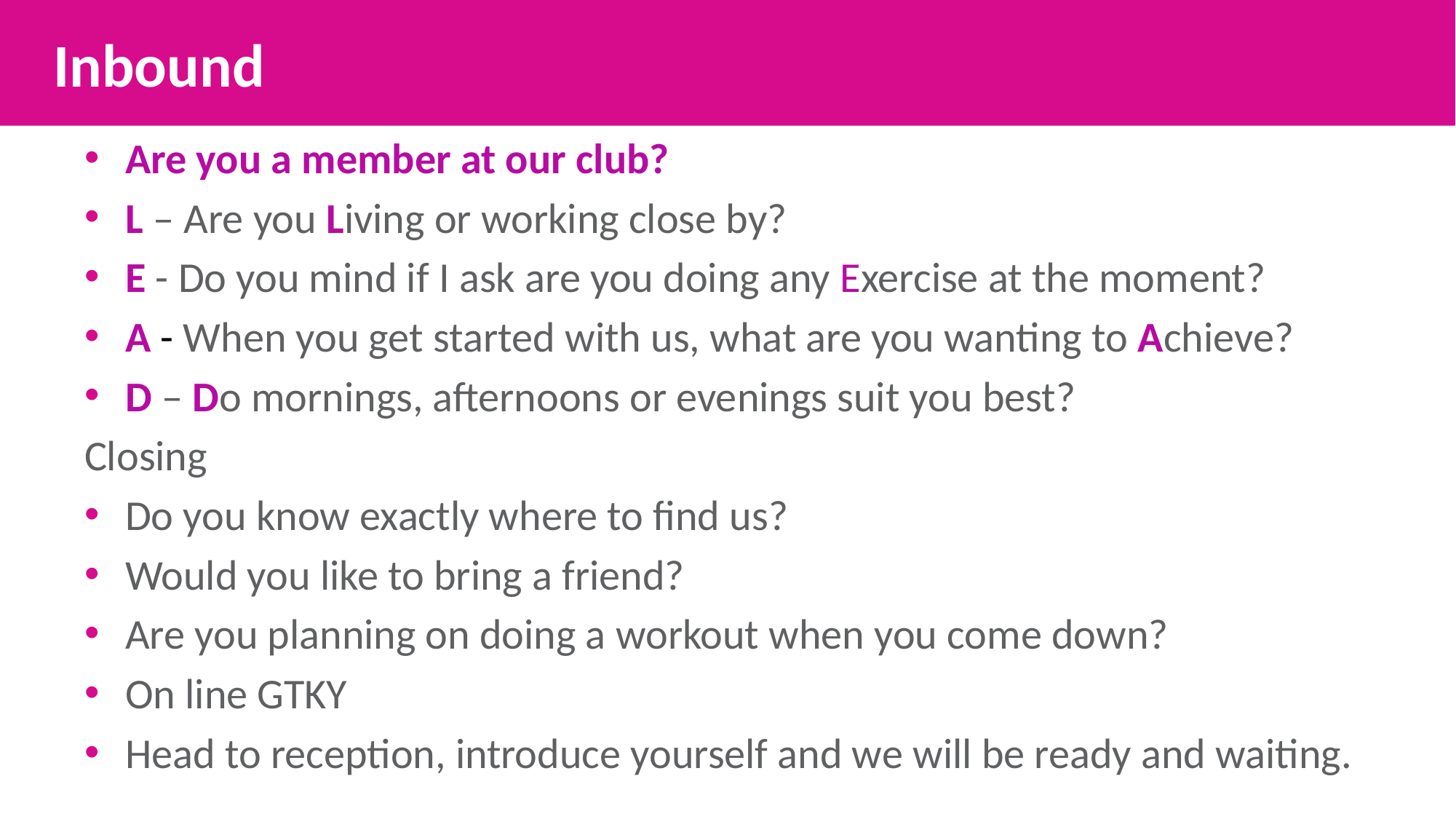

Inbound
Are you a member at our club?
L – Are you Living or working close by?
E - Do you mind if I ask are you doing any Exercise at the moment?
A - When you get started with us, what are you wanting to Achieve?
D – Do mornings, afternoons or evenings suit you best?
Closing
Do you know exactly where to find us?
Would you like to bring a friend?
Are you planning on doing a workout when you come down?
On line GTKY
Head to reception, introduce yourself and we will be ready and waiting.